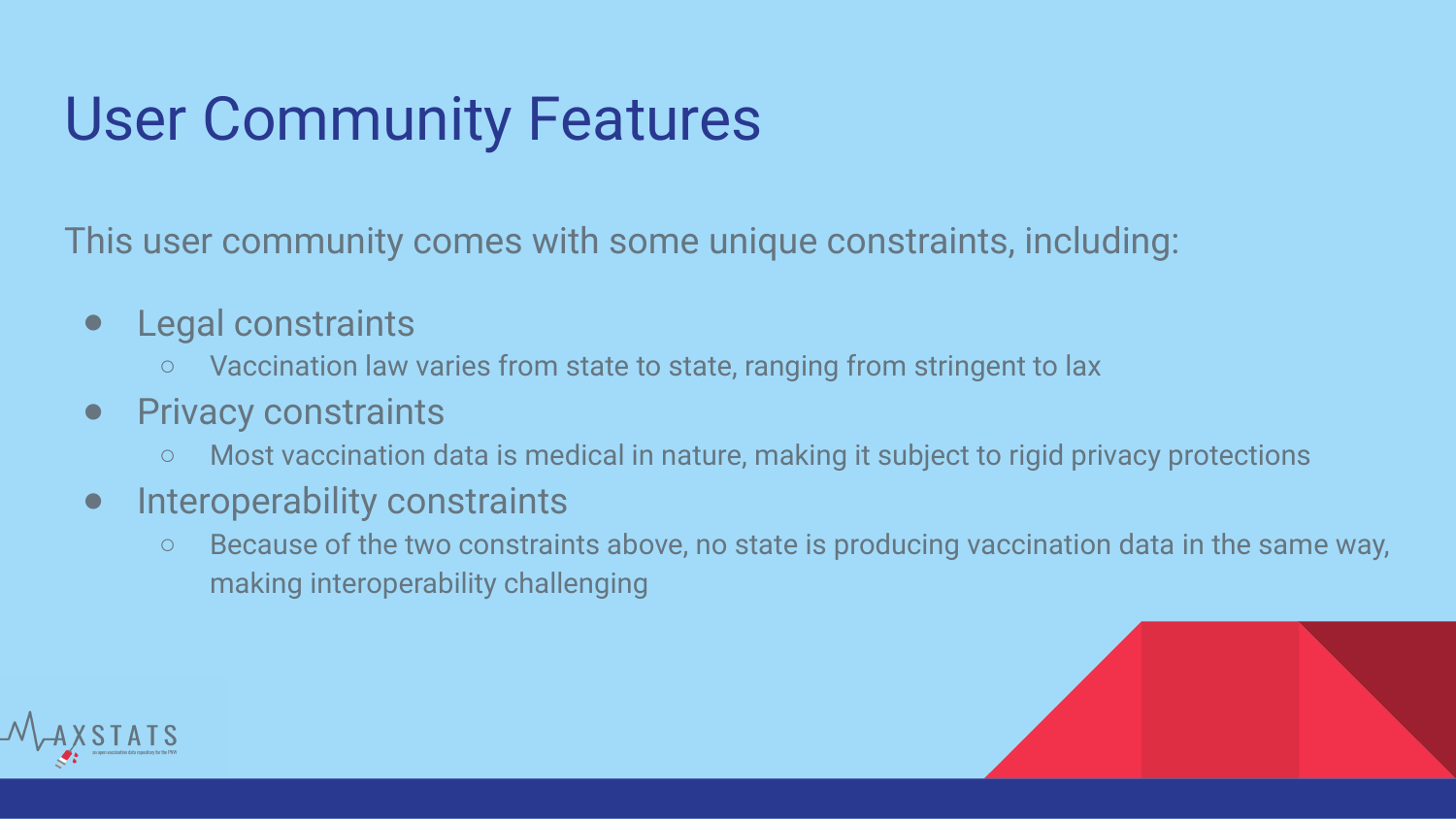

# User Community Features

This user community comes with some unique constraints, including:
Legal constraints
Vaccination law varies from state to state, ranging from stringent to lax
Privacy constraints
Most vaccination data is medical in nature, making it subject to rigid privacy protections
Interoperability constraints
Because of the two constraints above, no state is producing vaccination data in the same way, making interoperability challenging